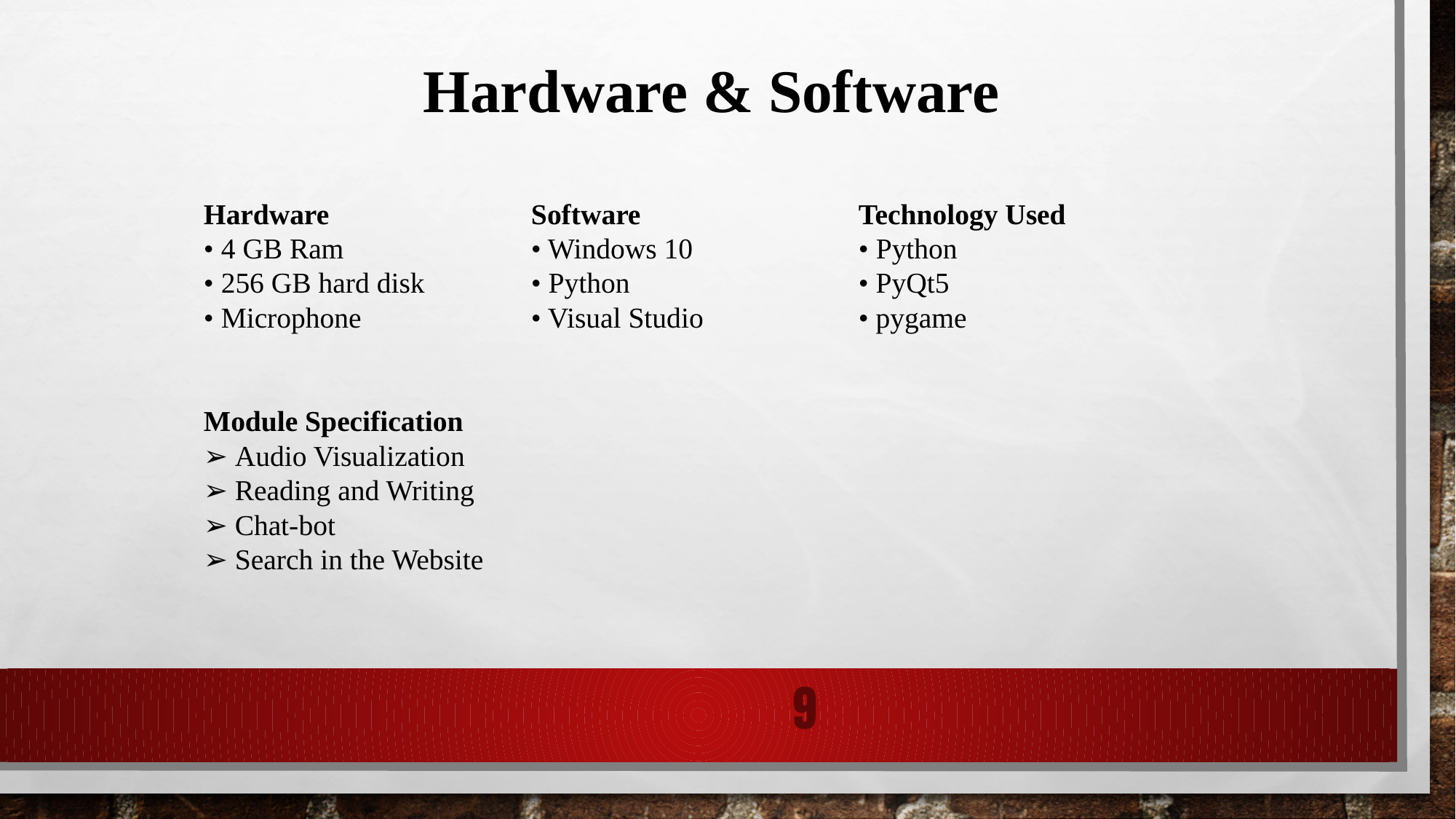

Hardware & Software

Hardware 		Software		Technology Used
• 4 GB Ram 		• Windows 10 	 	• Python
• 256 GB hard disk	• Python			• PyQt5
• Microphone 		• Visual Studio 		• pygame

Module Specification
➢ Audio Visualization
➢ Reading and Writing
➢ Chat-bot
➢ Search in the Website
9